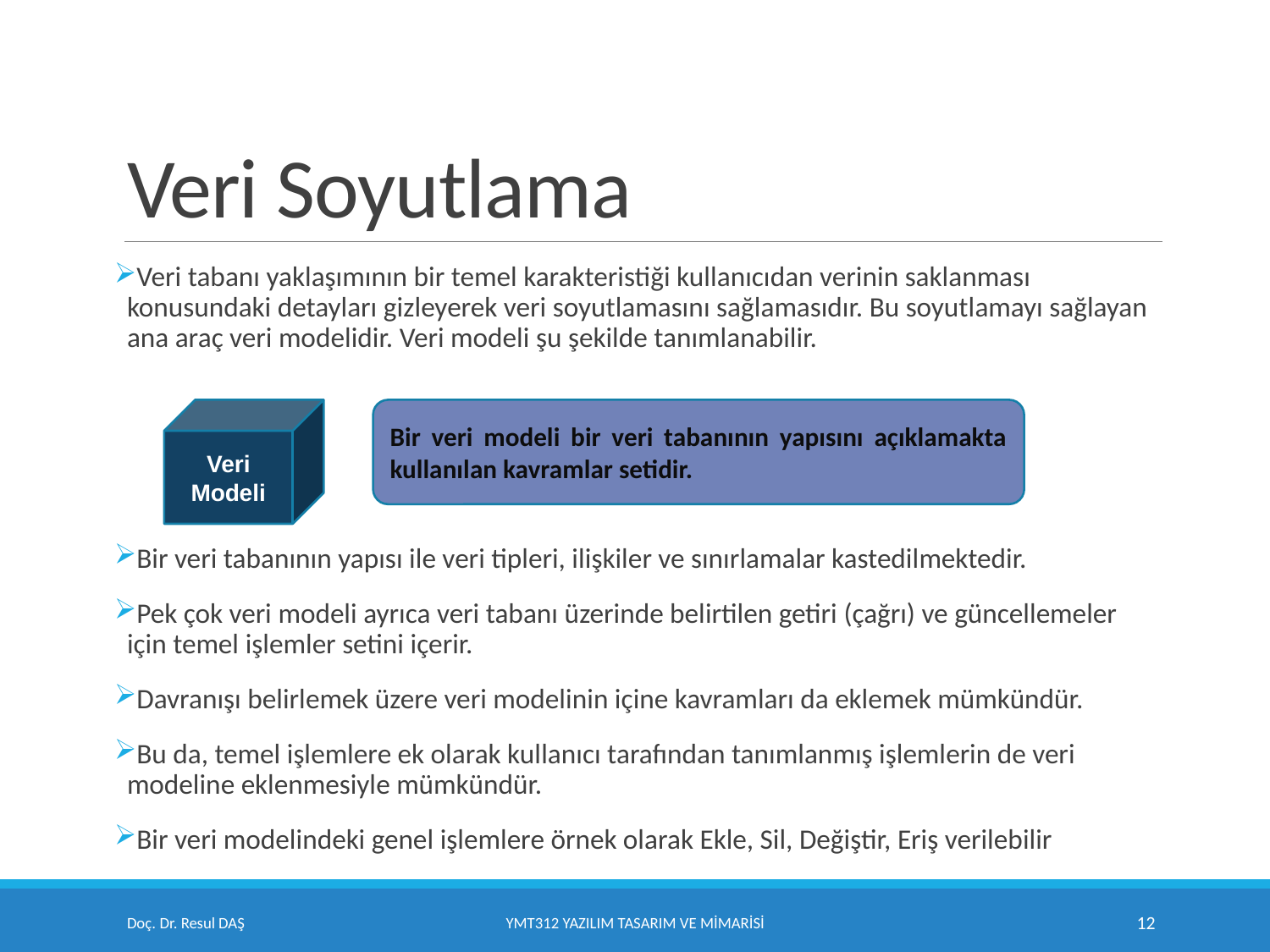

# Veri Soyutlama
Veri tabanı yaklaşımının bir temel karakteristiği kullanıcıdan verinin saklanması konusundaki detayları gizleyerek veri soyutlamasını sağlamasıdır. Bu soyutlamayı sağlayan ana araç veri modelidir. Veri modeli şu şekilde tanımlanabilir.

Bir veri tabanının yapısı ile veri tipleri, ilişkiler ve sınırlamalar kastedilmektedir.
Pek çok veri modeli ayrıca veri tabanı üzerinde belirtilen getiri (çağrı) ve güncellemeler için temel işlemler setini içerir.
Davranışı belirlemek üzere veri modelinin içine kavramları da eklemek mümkündür.
Bu da, temel işlemlere ek olarak kullanıcı tarafından tanımlanmış işlemlerin de veri modeline eklenmesiyle mümkündür.
Bir veri modelindeki genel işlemlere örnek olarak Ekle, Sil, Değiştir, Eriş verilebilir
Veri
Modeli
Bir veri modeli bir veri tabanının yapısını açıklamakta kullanılan kavramlar setidir.
Doç. Dr. Resul DAŞ
YMT312 Yazılım Tasarım ve Mimarisi
12